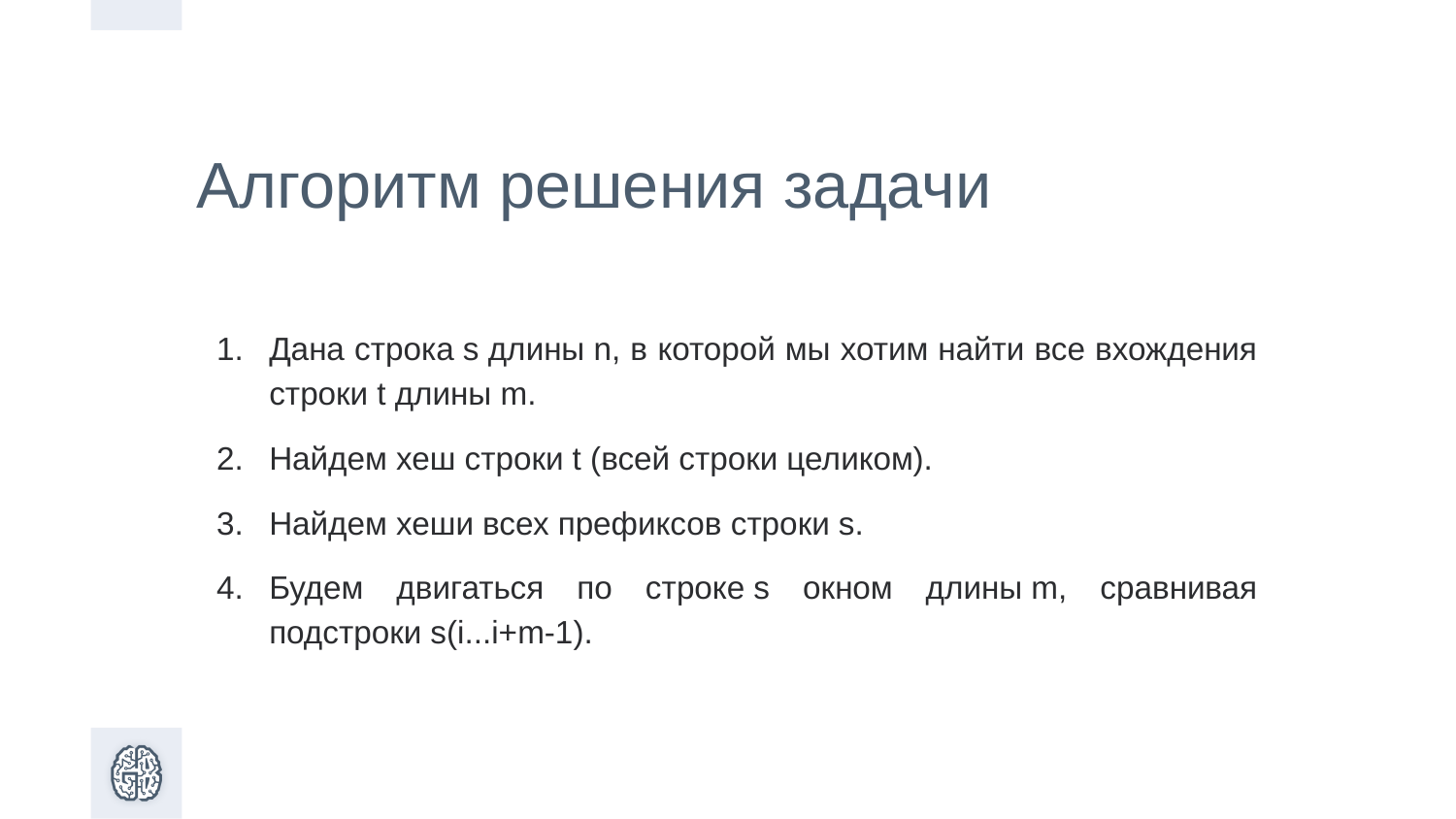

Алгоритм решения задачи
Дана строка s длины n, в которой мы хотим найти все вхождения строки t длины m.
Найдем хеш строки t (всей строки целиком).
Найдем хеши всех префиксов строки s.
Будем двигаться по строке s окном длины m, сравнивая подстроки s(i...i+m-1).